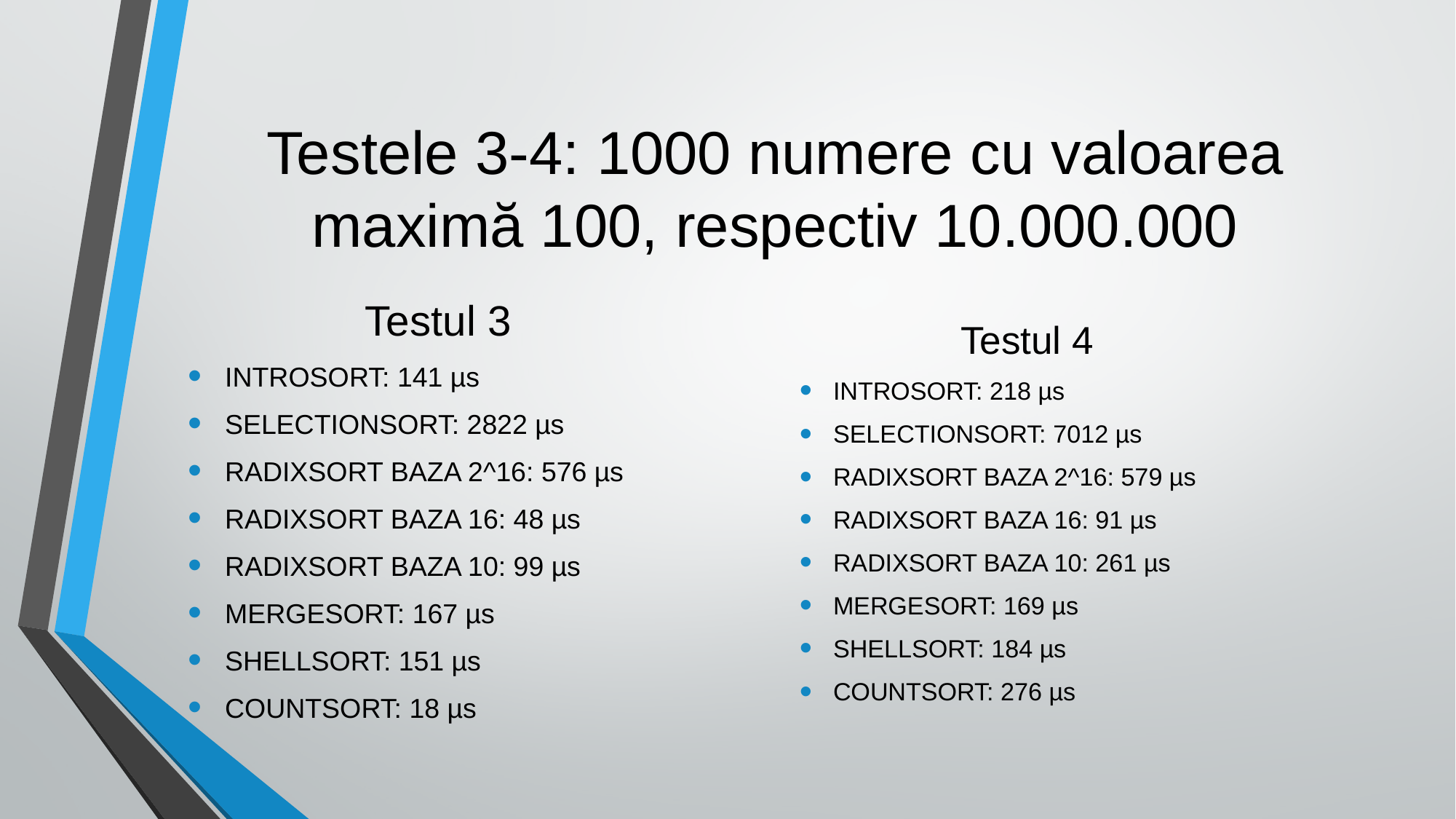

# Testele 3-4: 1000 numere cu valoarea maximă 100, respectiv 10.000.000
Testul 3
INTROSORT: 141 µs
SELECTIONSORT: 2822 µs
RADIXSORT BAZA 2^16: 576 µs
RADIXSORT BAZA 16: 48 µs
RADIXSORT BAZA 10: 99 µs
MERGESORT: 167 µs
SHELLSORT: 151 µs
COUNTSORT: 18 µs
Testul 4
INTROSORT: 218 µs
SELECTIONSORT: 7012 µs
RADIXSORT BAZA 2^16: 579 µs
RADIXSORT BAZA 16: 91 µs
RADIXSORT BAZA 10: 261 µs
MERGESORT: 169 µs
SHELLSORT: 184 µs
COUNTSORT: 276 µs